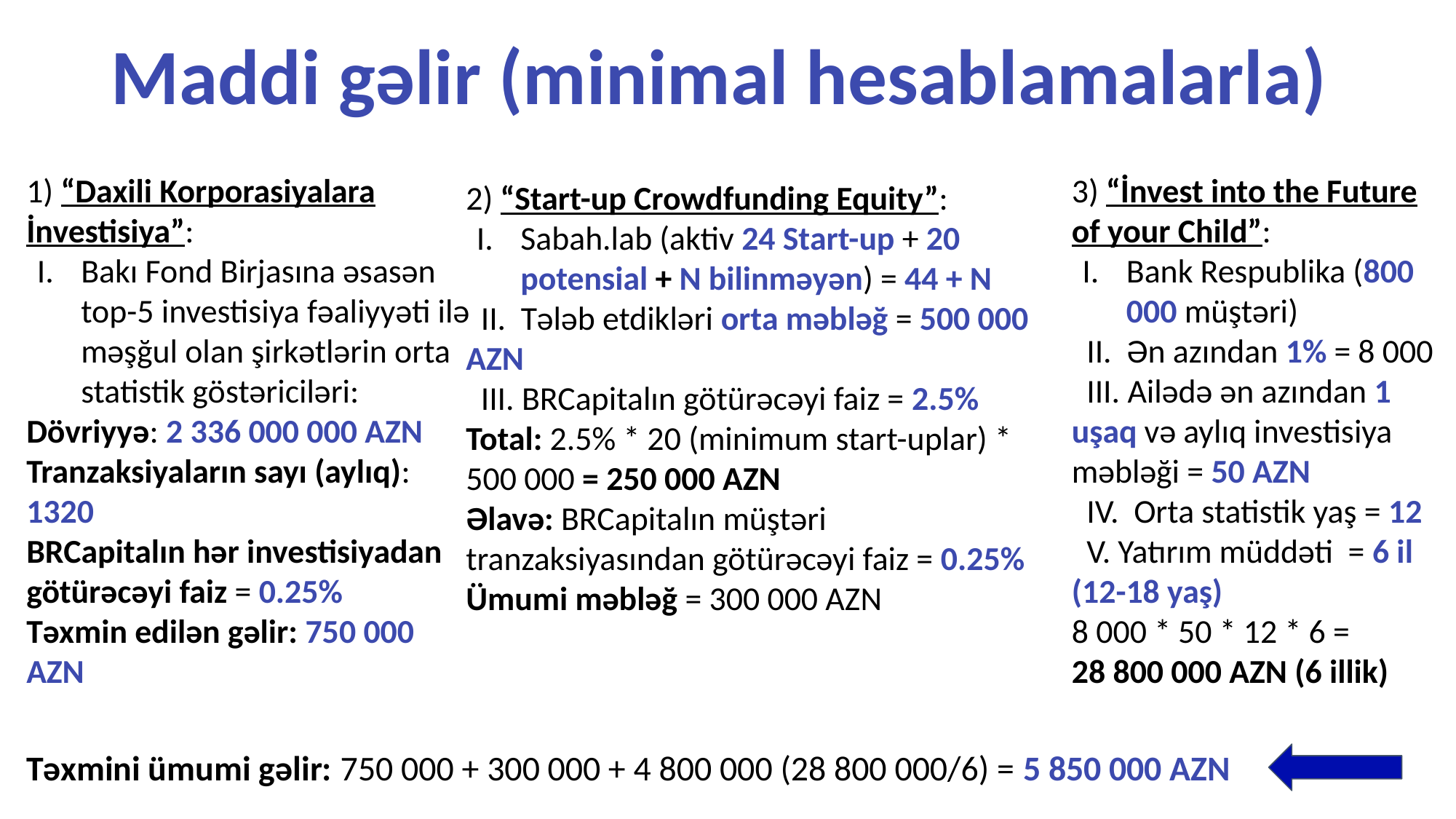

# Maddi gəlir (minimal hesablamalarla)
1) “Daxili Korporasiyalara İnvestisiya”:
Bakı Fond Birjasına əsasən top-5 investisiya fəaliyyəti ilə məşğul olan şirkətlərin orta statistik göstəriciləri:
Dövriyyə: 2 336 000 000 AZN
Tranzaksiyaların sayı (aylıq): 1320
BRCapitalın hər investisiyadan götürəcəyi faiz = 0.25%
Təxmin edilən gəlir: 750 000
AZN
3) “İnvest into the Future of your Child”:
Bank Respublika (800 000 müştəri)
  II.  Ən azından 1% = 8 000
  III. Ailədə ən azından 1 uşaq və aylıq investisiya məbləği = 50 AZN
  IV.  Orta statistik yaş = 12
  V. Yatırım müddəti  = 6 il (12-18 yaş)
8 000 * 50 * 12 * 6 =
28 800 000 AZN (6 illik)
2) “Start-up Crowdfunding Equity”:
Sabah.lab (aktiv 24 Start-up + 20 potensial + N bilinməyən) = 44 + N
  II.  Tələb etdikləri orta məbləğ = 500 000 AZN
  III. BRCapitalın götürəcəyi faiz = 2.5%
Total: 2.5% * 20 (minimum start-uplar) * 500 000 = 250 000 AZN
Əlavə: BRCapitalın müştəri tranzaksiyasından götürəcəyi faiz = 0.25%
Ümumi məbləğ = 300 000 AZN

Təxmini ümumi gəlir: 750 000 + 300 000 + 4 800 000 (28 800 000/6) = 5 850 000 AZN